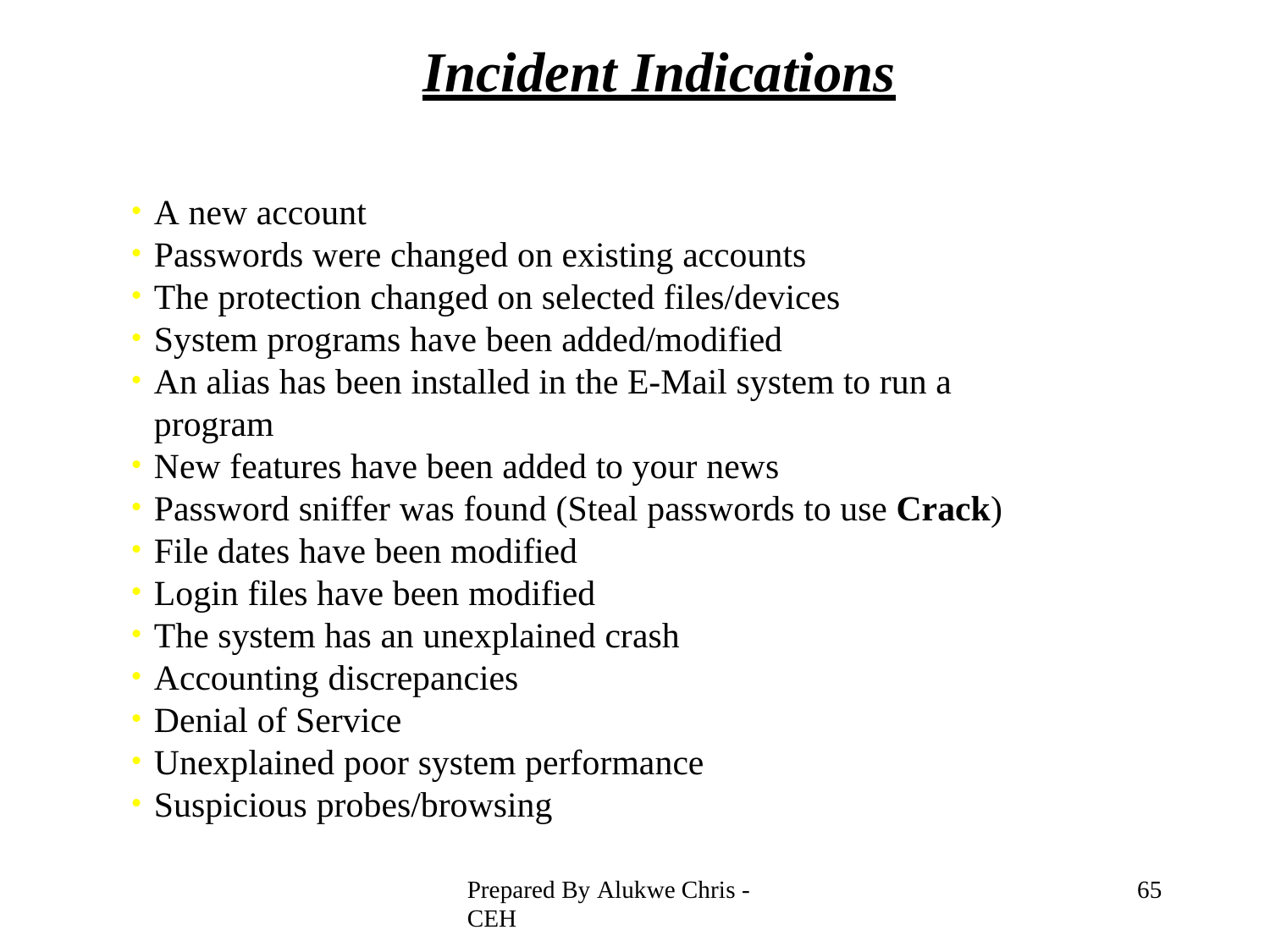

# Incident Indications
A new account
Passwords were changed on existing accounts
The protection changed on selected files/devices
System programs have been added/modified
An alias has been installed in the E-Mail system to run a program
New features have been added to your news
Password sniffer was found (Steal passwords to use Crack)
File dates have been modified
Login files have been modified
The system has an unexplained crash
Accounting discrepancies
Denial of Service
Unexplained poor system performance
Suspicious probes/browsing
Prepared By Alukwe Chris - CEH
65